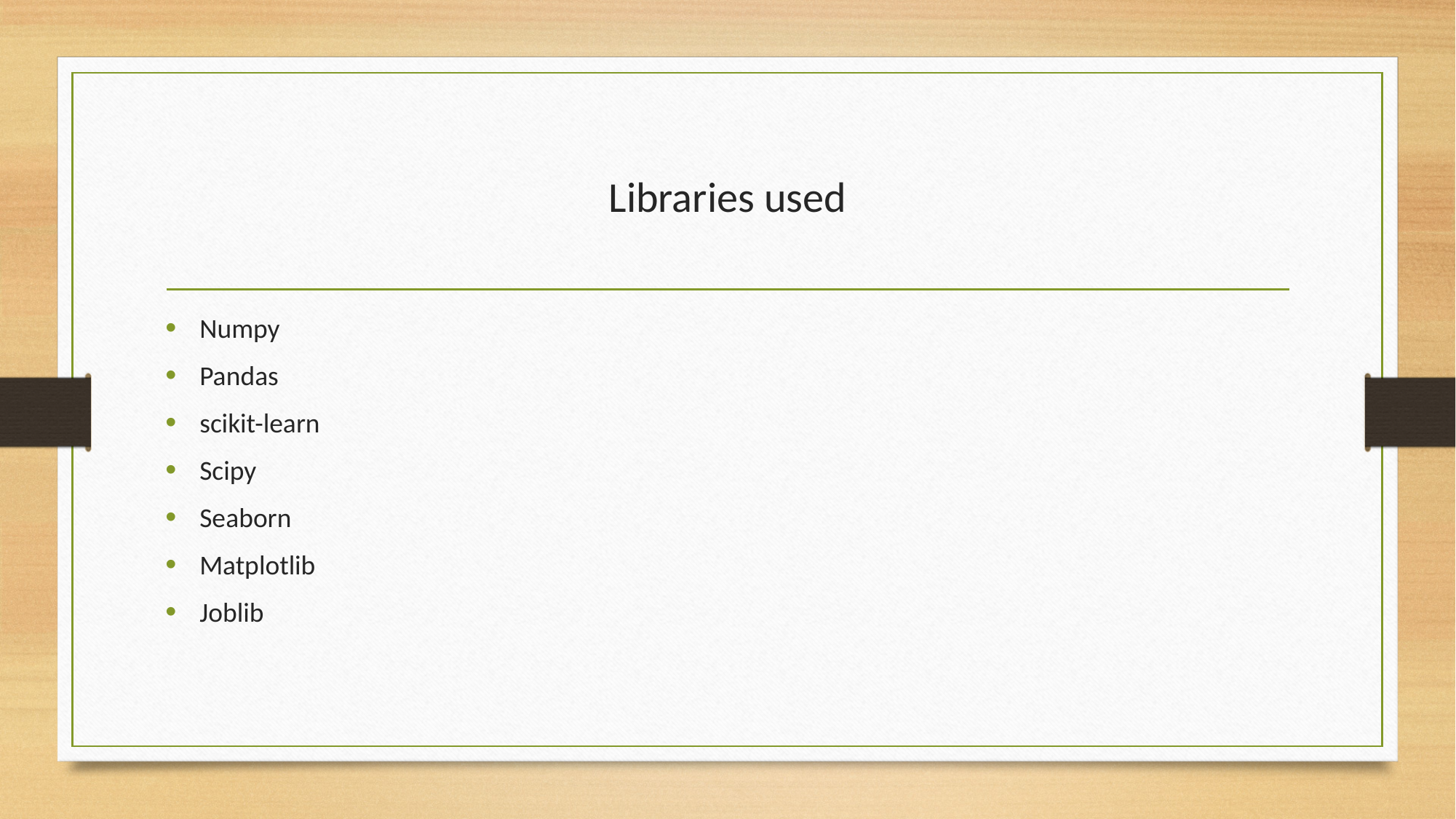

# Libraries used
Numpy
Pandas
scikit-learn
Scipy
Seaborn
Matplotlib
Joblib